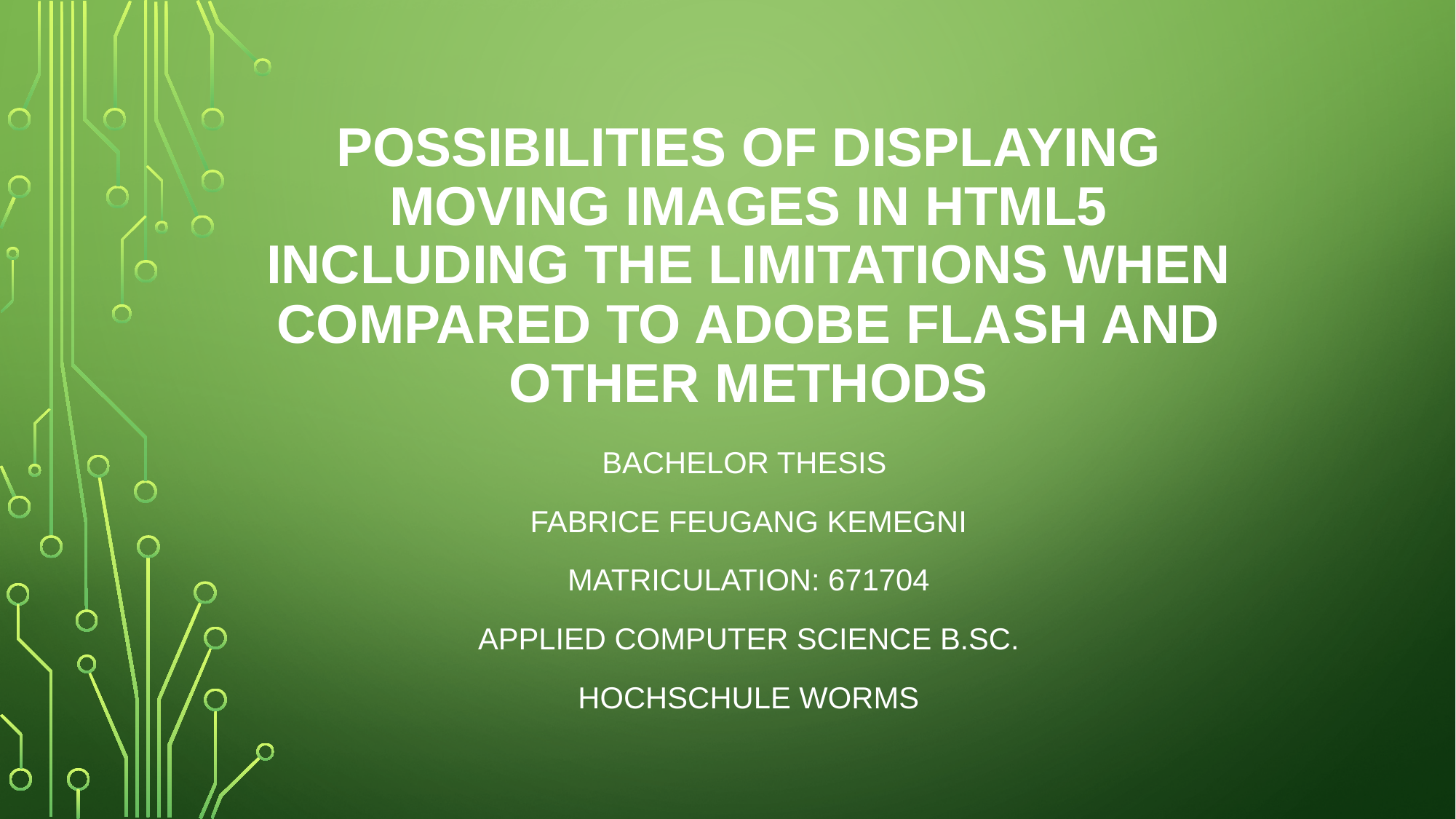

# Possibilities of displaying moving images in HTML5 including the limitations when compared to Adobe Flash and other Methods
Bachelor Thesis
Fabrice Feugang Kemegni
Matriculation: 671704
Applied Computer Science B.Sc.
Hochschule Worms